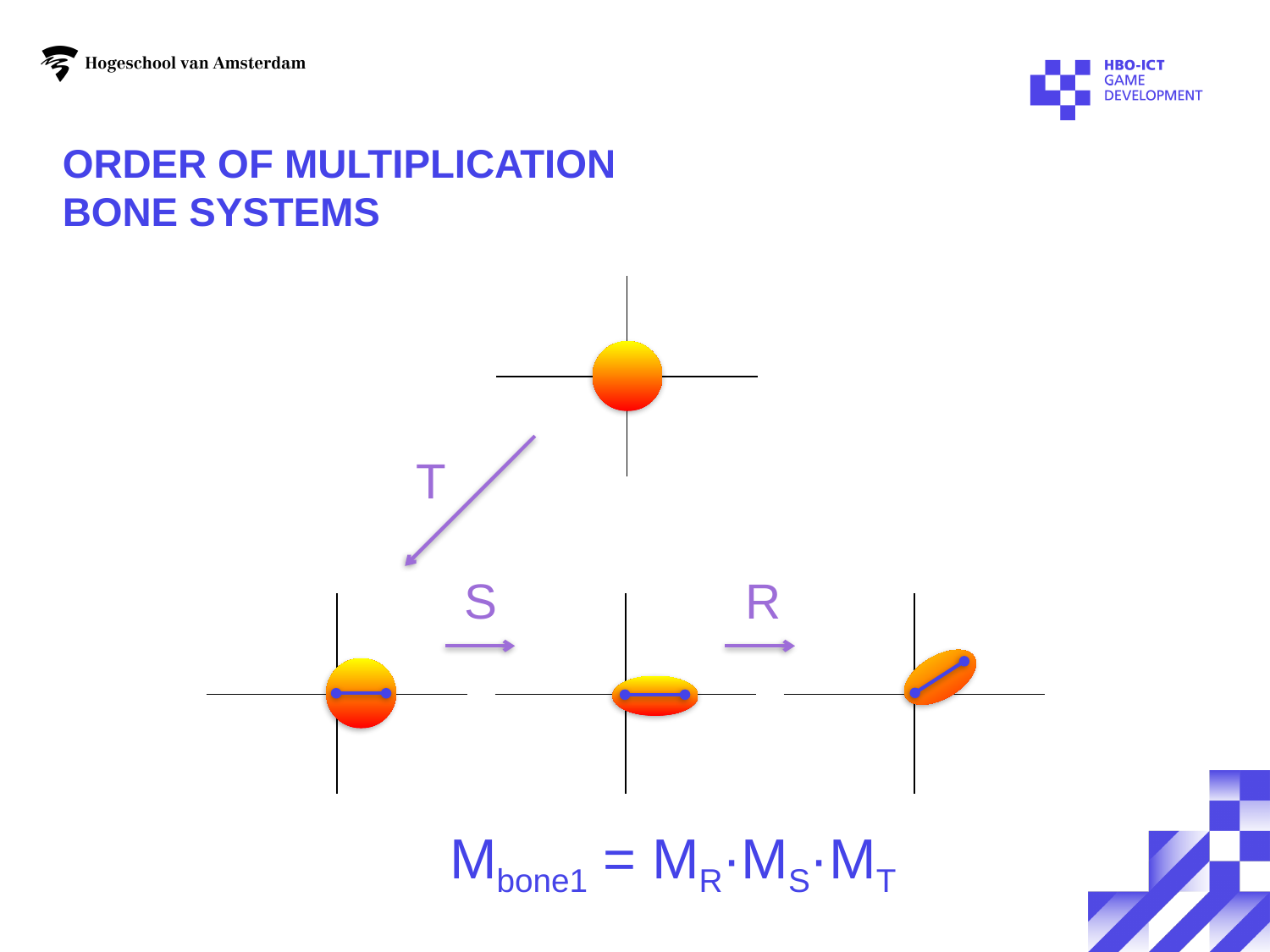

# Order of multiplication Bone Systems

T
S
R

Mbone1 = MR·MS·MT